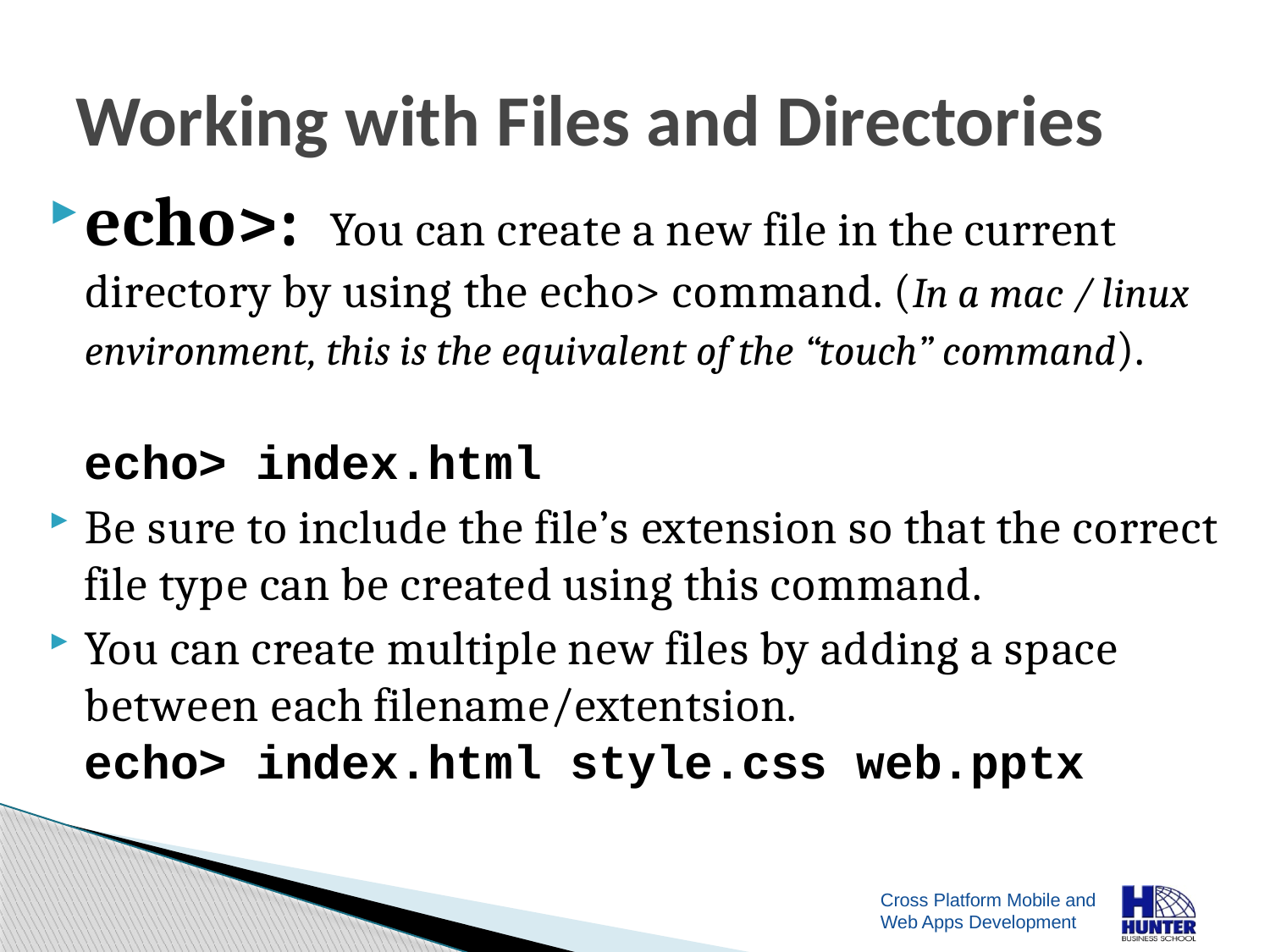

# Working with Files and Directories
echo>:   You can create a new file in the current directory by using the echo> command. (In a mac / linux environment, this is the equivalent of the “touch” command).
echo> index.html
Be sure to include the file’s extension so that the correct file type can be created using this command.
You can create multiple new files by adding a space between each filename/extentsion.
echo> index.html style.css web.pptx